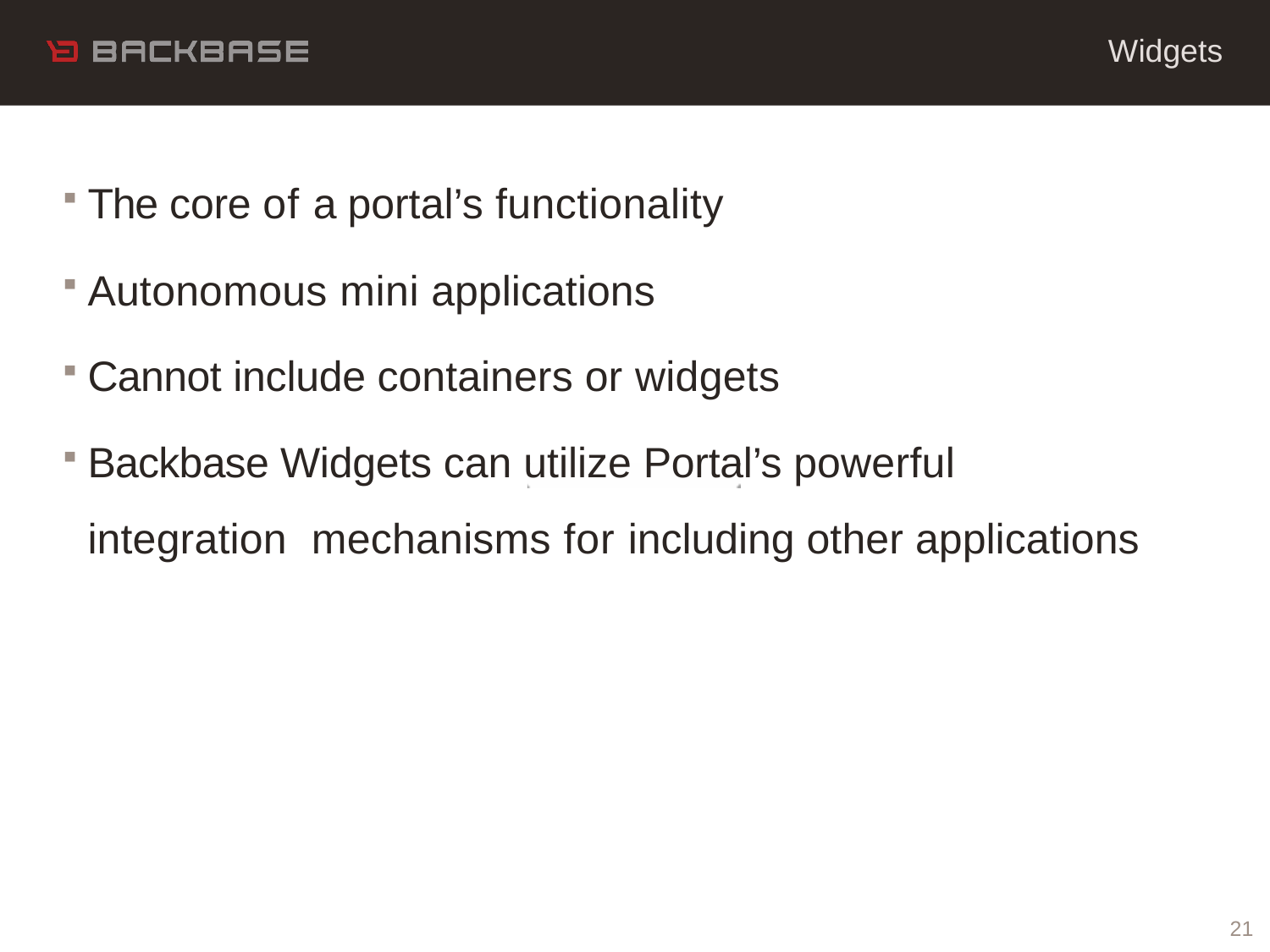

# Widgets

The core of a portal’s functionality
Autonomous mini applications
Cannot include containers or widgets
Backbase Widgets can utilize Portal’s powerful integration  mechanisms for including other applications
21